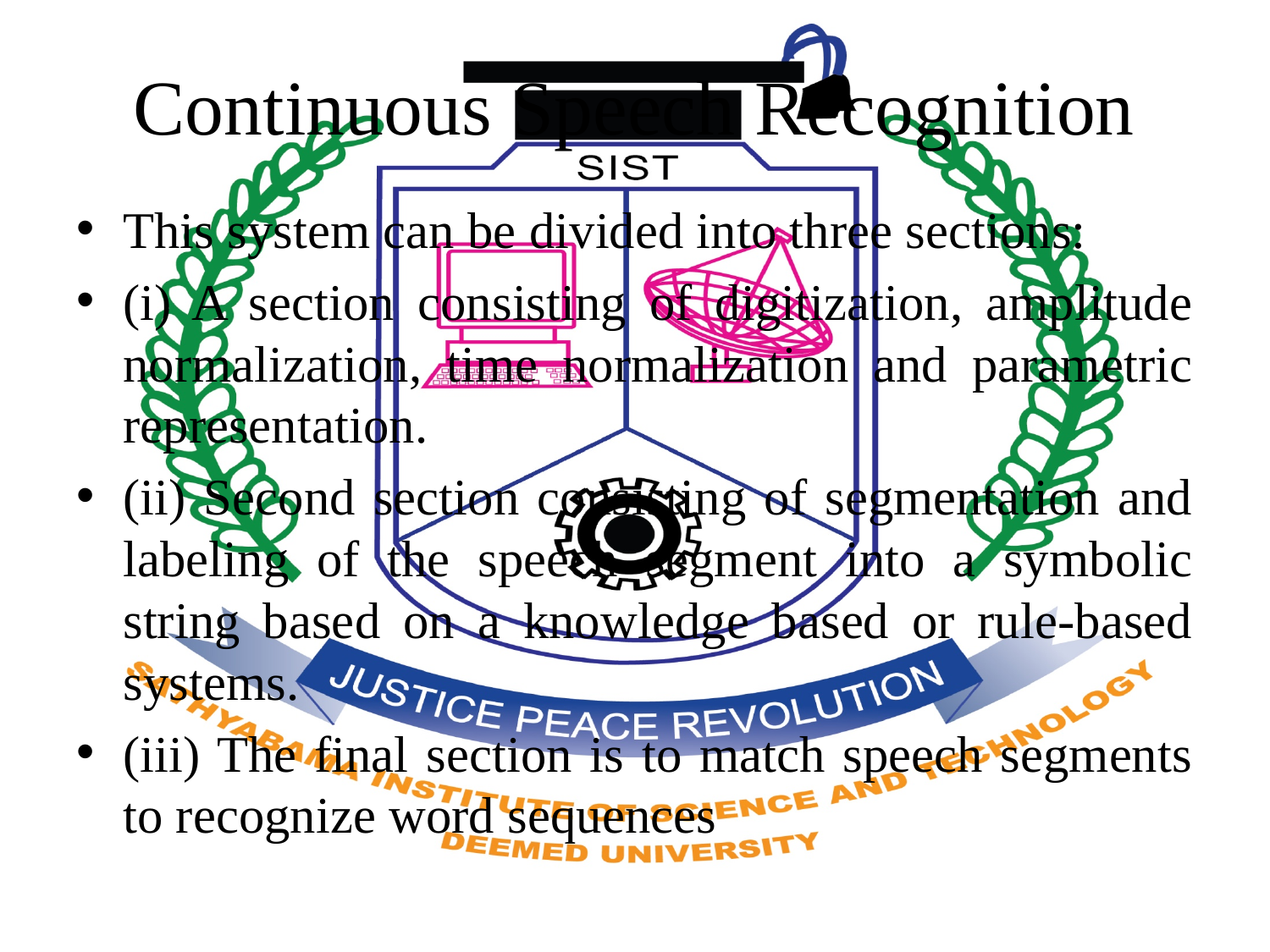

# Continuous Speech Recognition
This system can be divided into three sections:
(i) A section consisting of digitization, amplitude normalization, time normalization and parametric representation.
(ii) Second section consisting of segmentation and labeling of the speech segment into a symbolic string based on a knowledge based or rule-based systems.
(iii) The final section is to match speech segments to recognize word sequences